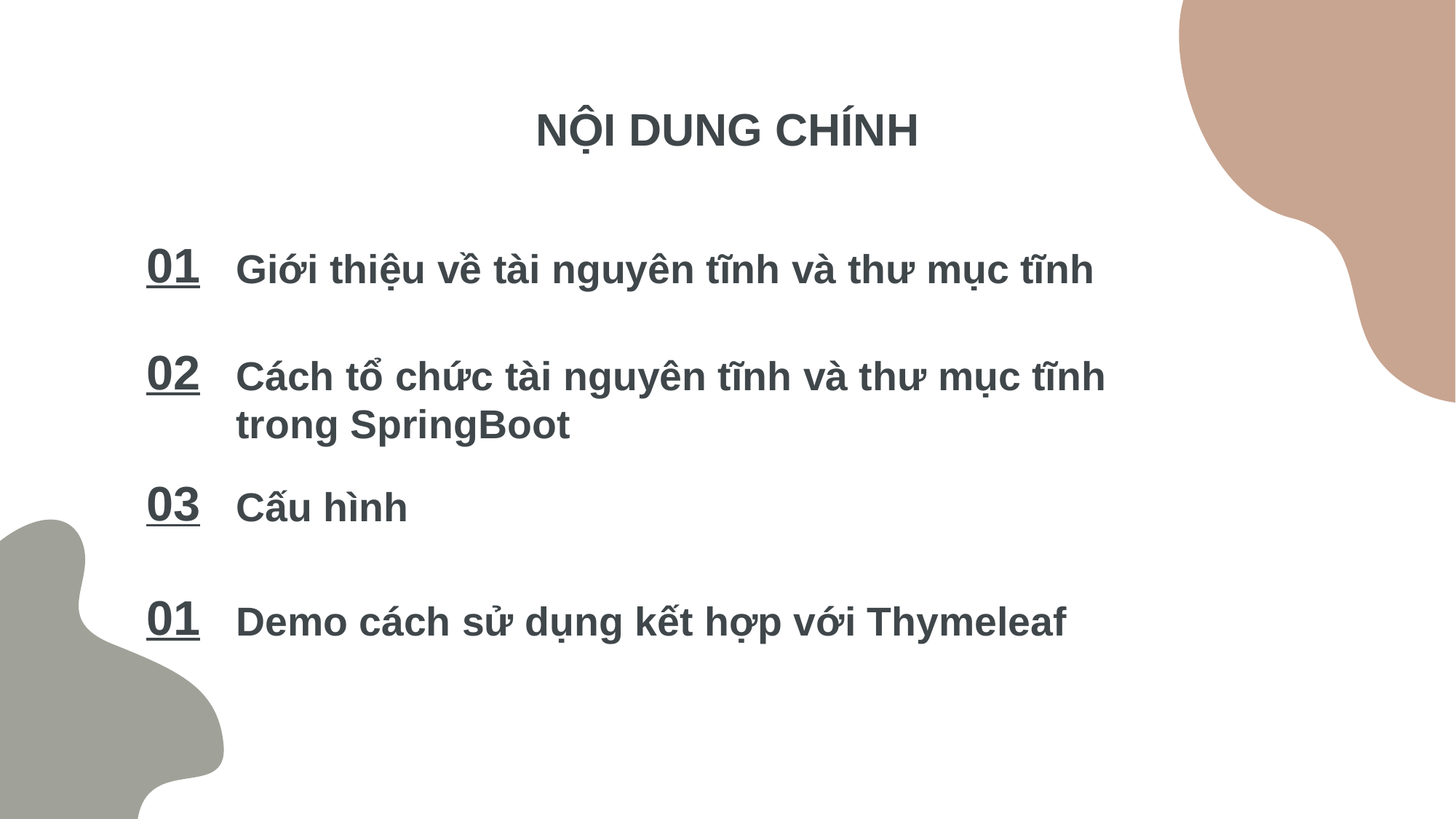

# NỘI DUNG CHÍNH
01
Giới thiệu về tài nguyên tĩnh và thư mục tĩnh
02
Cách tổ chức tài nguyên tĩnh và thư mục tĩnh trong SpringBoot
03
Cấu hình
01
Demo cách sử dụng kết hợp với Thymeleaf